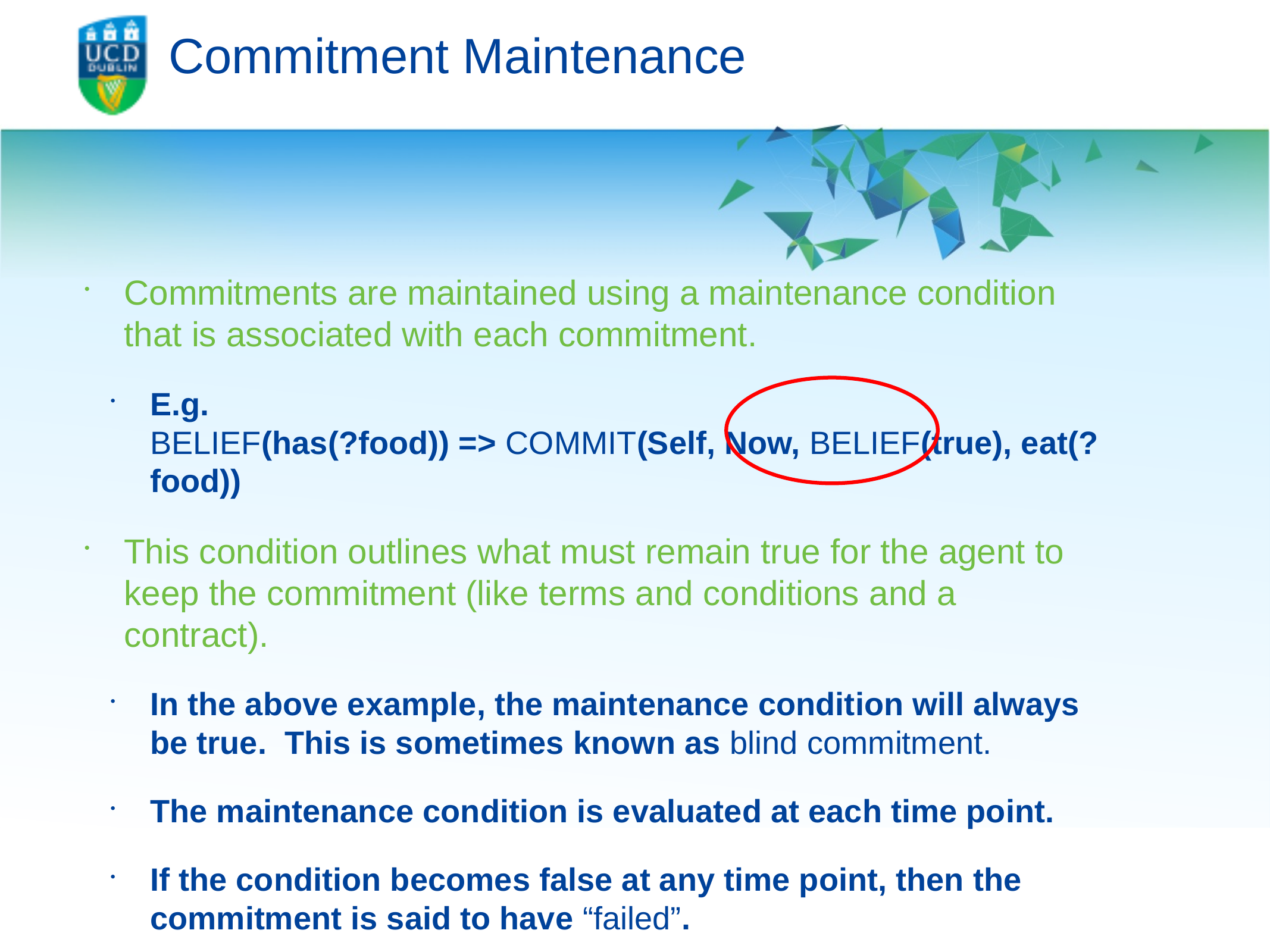

# Commitment Maintenance
Commitments are maintained using a maintenance condition that is associated with each commitment.
E.g.
BELIEF(has(?food)) => COMMIT(Self, Now, BELIEF(true), eat(?food))
This condition outlines what must remain true for the agent to keep the commitment (like terms and conditions and a contract).
In the above example, the maintenance condition will always be true.  This is sometimes known as blind commitment.
The maintenance condition is evaluated at each time point.
If the condition becomes false at any time point, then the commitment is said to have “failed”.